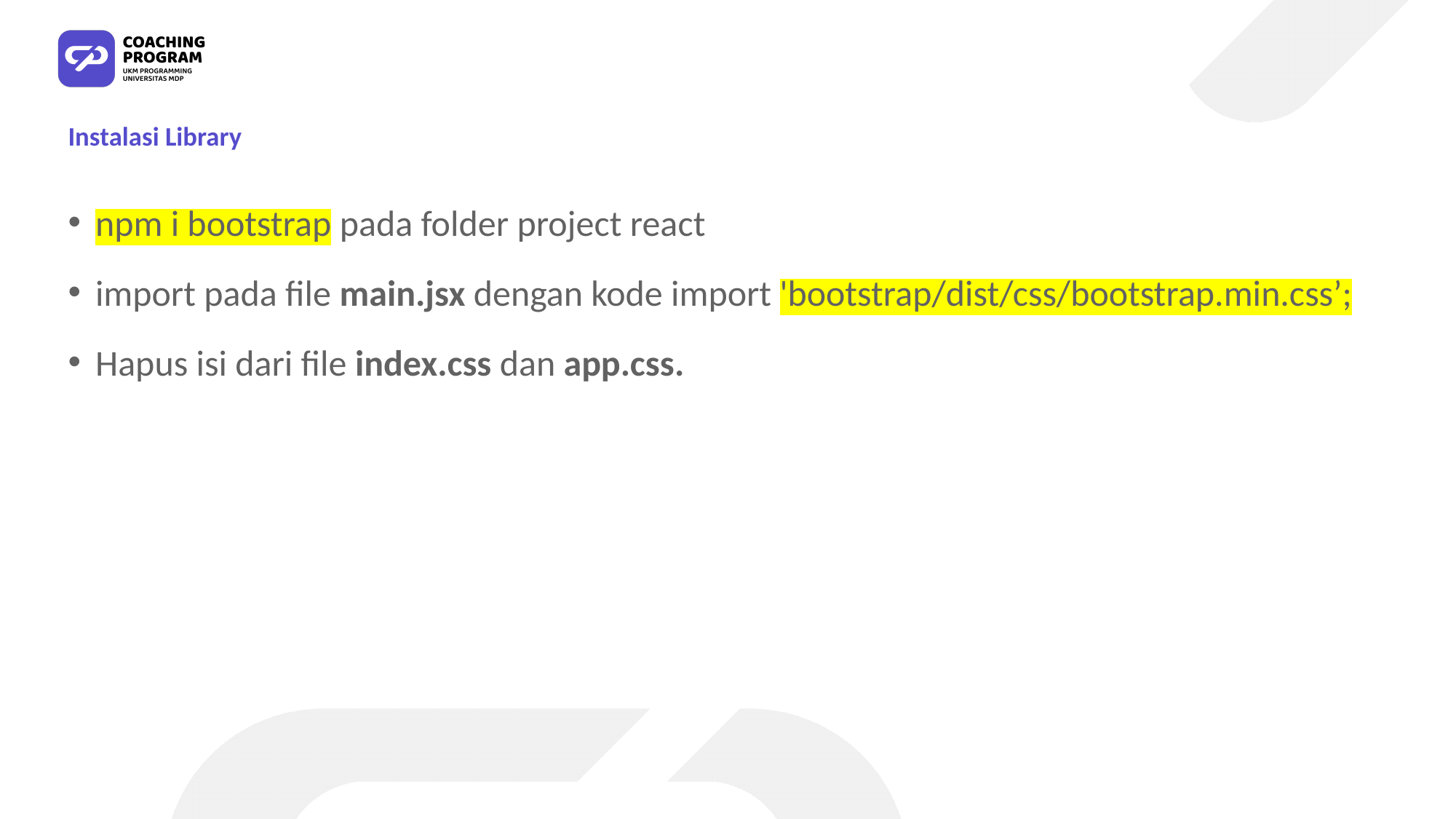

# Instalasi Library
npm i bootstrap pada folder project react
import pada file main.jsx dengan kode import 'bootstrap/dist/css/bootstrap.min.css’;
Hapus isi dari file index.css dan app.css.